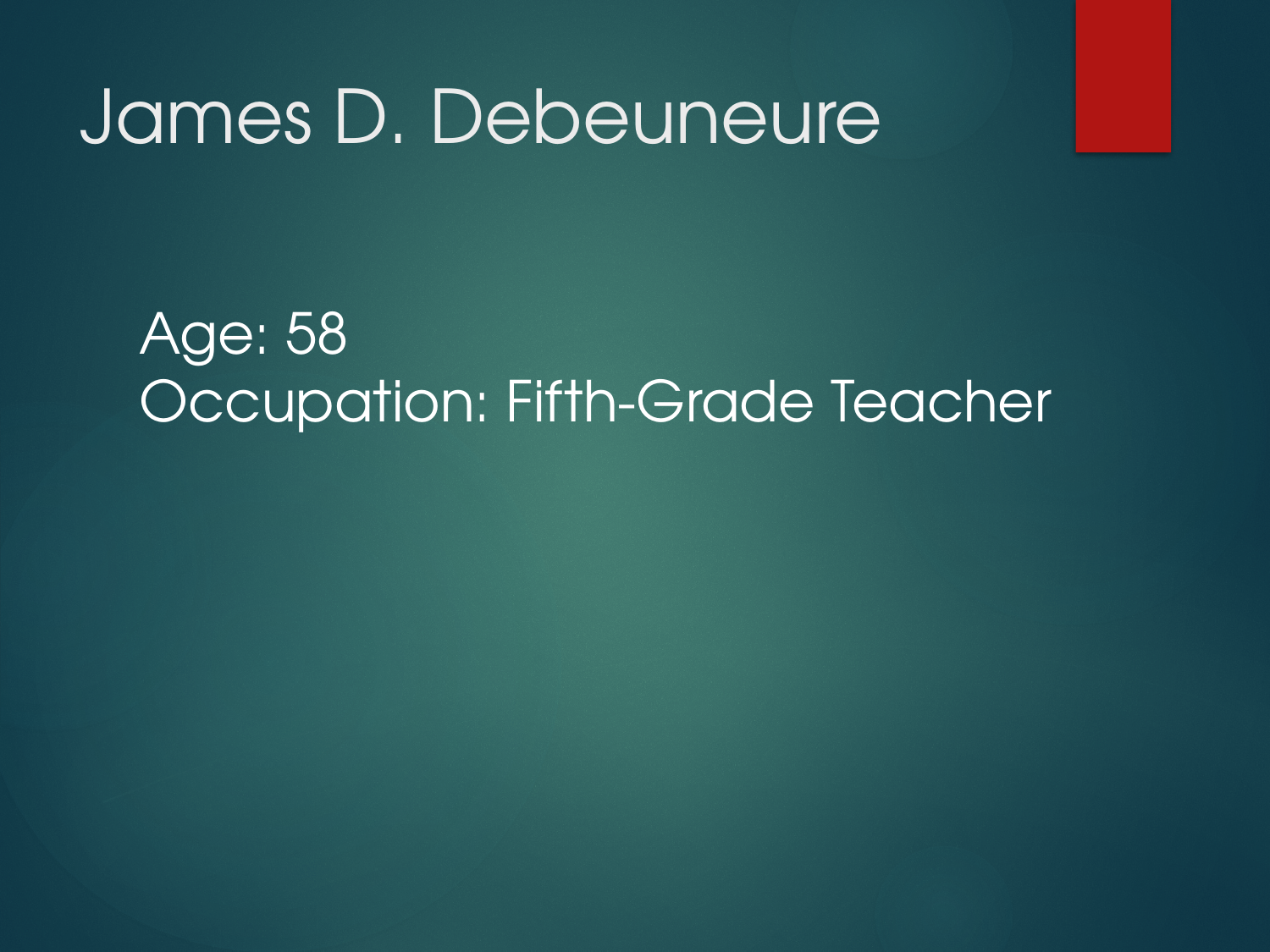

# James D. Debeuneure

Age: 58
Occupation: Fifth-Grade Teacher